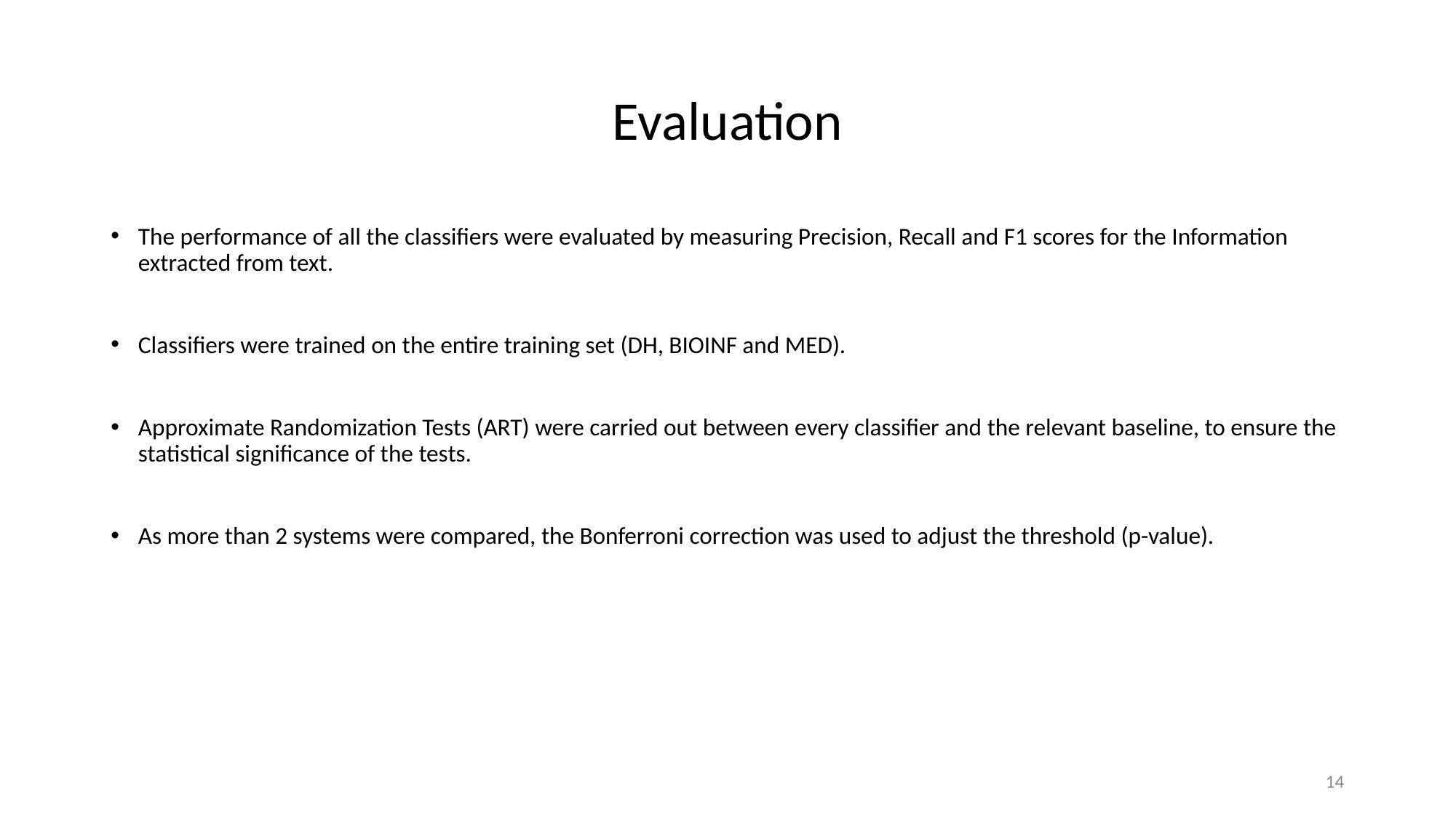

# Evaluation
The performance of all the classifiers were evaluated by measuring Precision, Recall and F1 scores for the Information extracted from text.

Classifiers were trained on the entire training set (DH, BIOINF and MED).

Approximate Randomization Tests (ART) were carried out between every classifier and the relevant baseline, to ensure the statistical significance of the tests.

As more than 2 systems were compared, the Bonferroni correction was used to adjust the threshold (p-value).

14